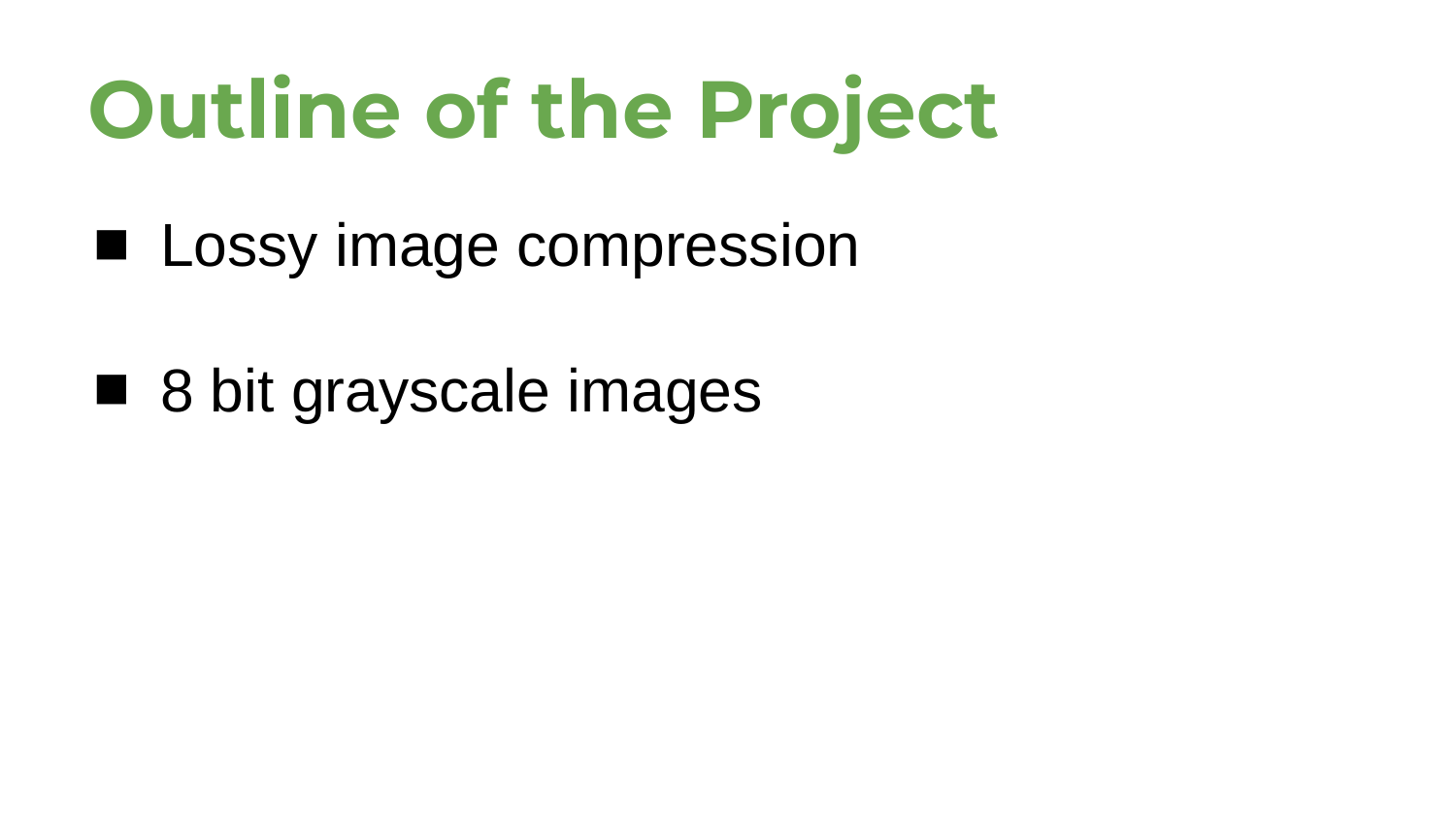

# Outline of the Project
Lossy image compression

8 bit grayscale images